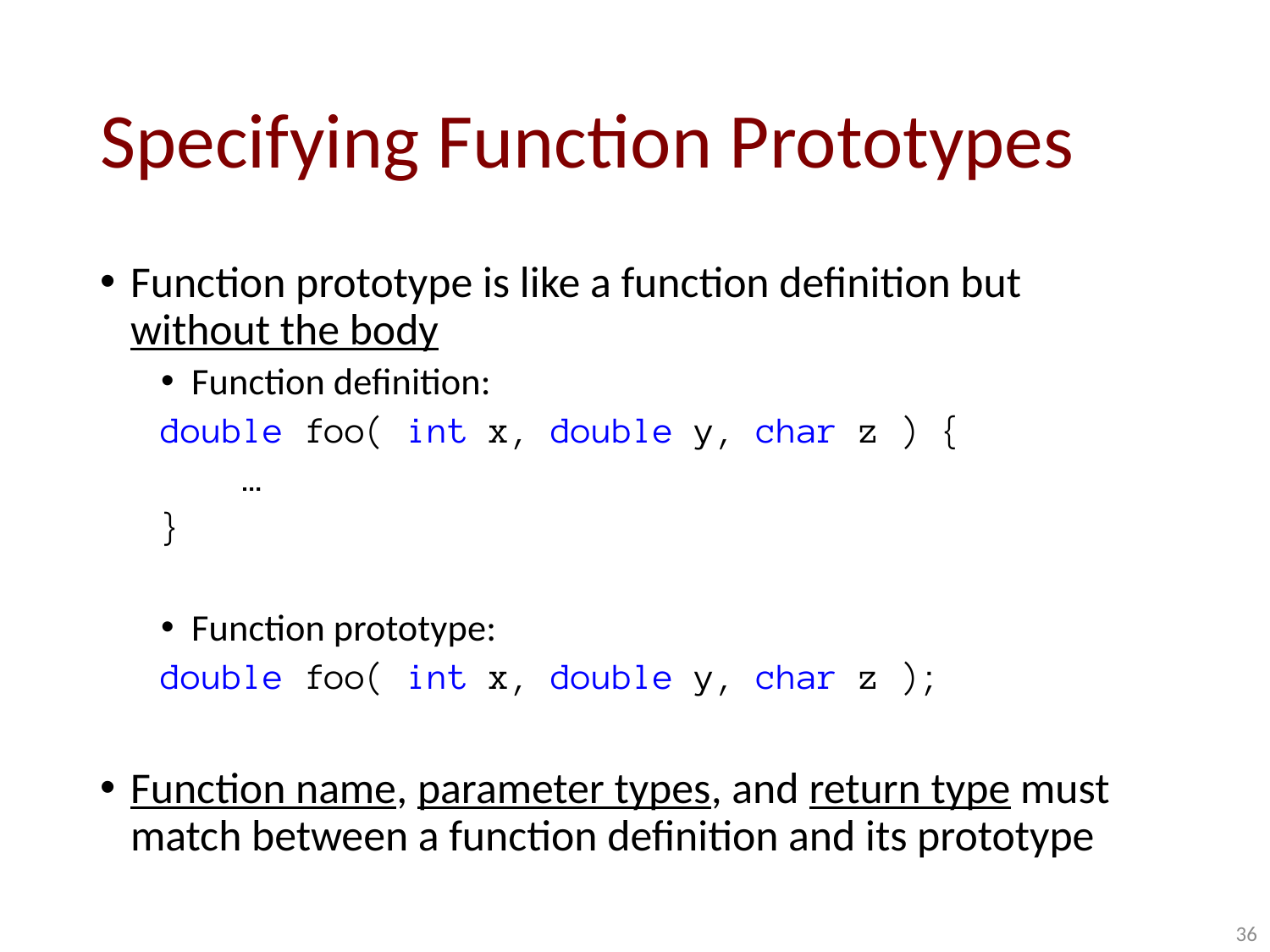

# Specifying Function Prototypes
Function prototype is like a function definition but without the body
Function definition:
	double foo( int x, double y, char z ) {
	    …
	}

Function prototype:
	double foo( int x, double y, char z );

Function name, parameter types, and return type must match between a function definition and its prototype
36